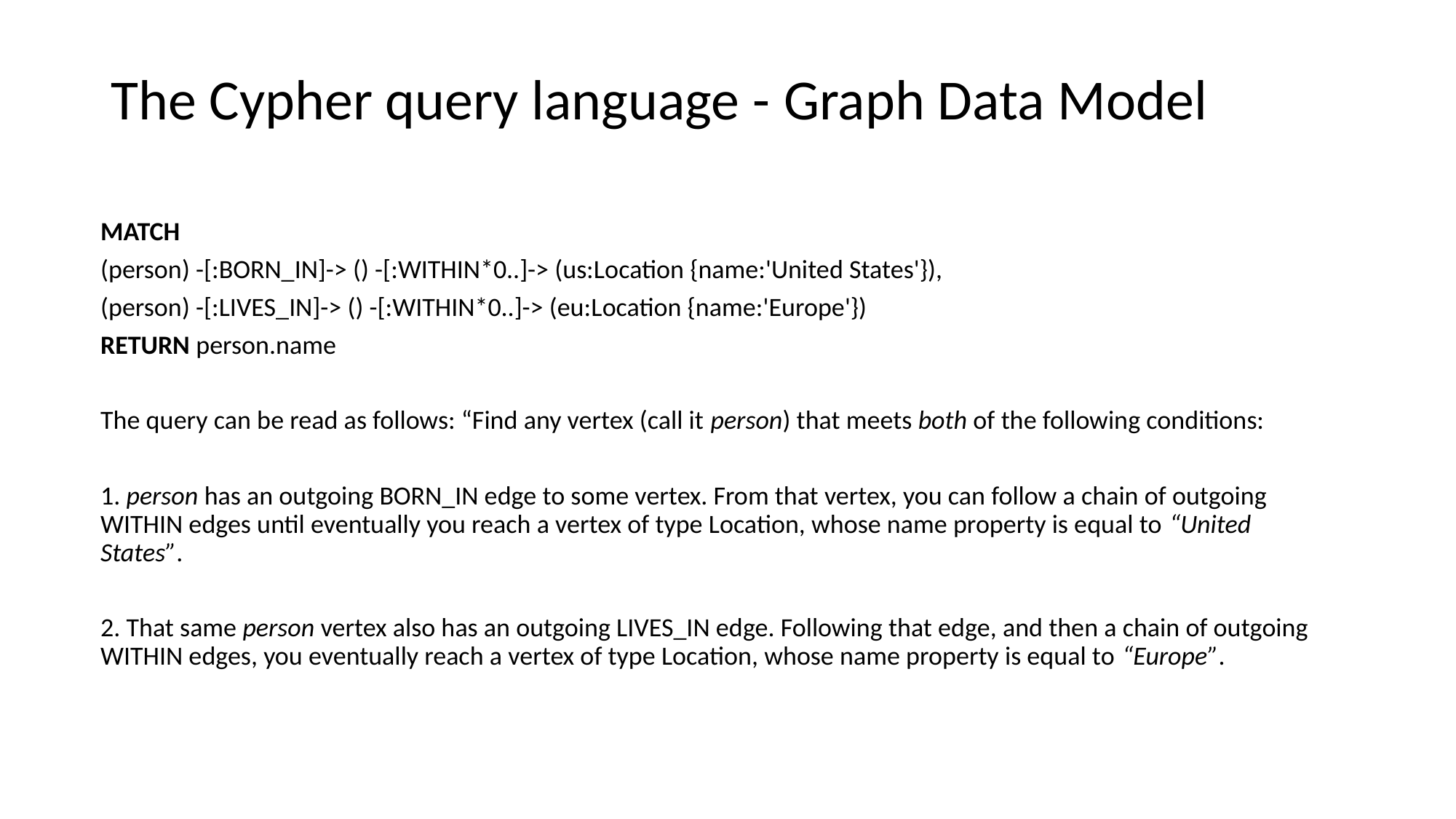

# The Cypher query language - Graph Data Model

MATCH
(person) -[:BORN_IN]-> () -[:WITHIN*0..]-> (us:Location {name:'United States'}),
(person) -[:LIVES_IN]-> () -[:WITHIN*0..]-> (eu:Location {name:'Europe'})
RETURN person.name

The query can be read as follows: “Find any vertex (call it person) that meets both of the following conditions:

1. person has an outgoing BORN_IN edge to some vertex. From that vertex, you can follow a chain of outgoing WITHIN edges until eventually you reach a vertex of type Location, whose name property is equal to “United States”.

2. That same person vertex also has an outgoing LIVES_IN edge. Following that edge, and then a chain of outgoing WITHIN edges, you eventually reach a vertex of type Location, whose name property is equal to “Europe”.